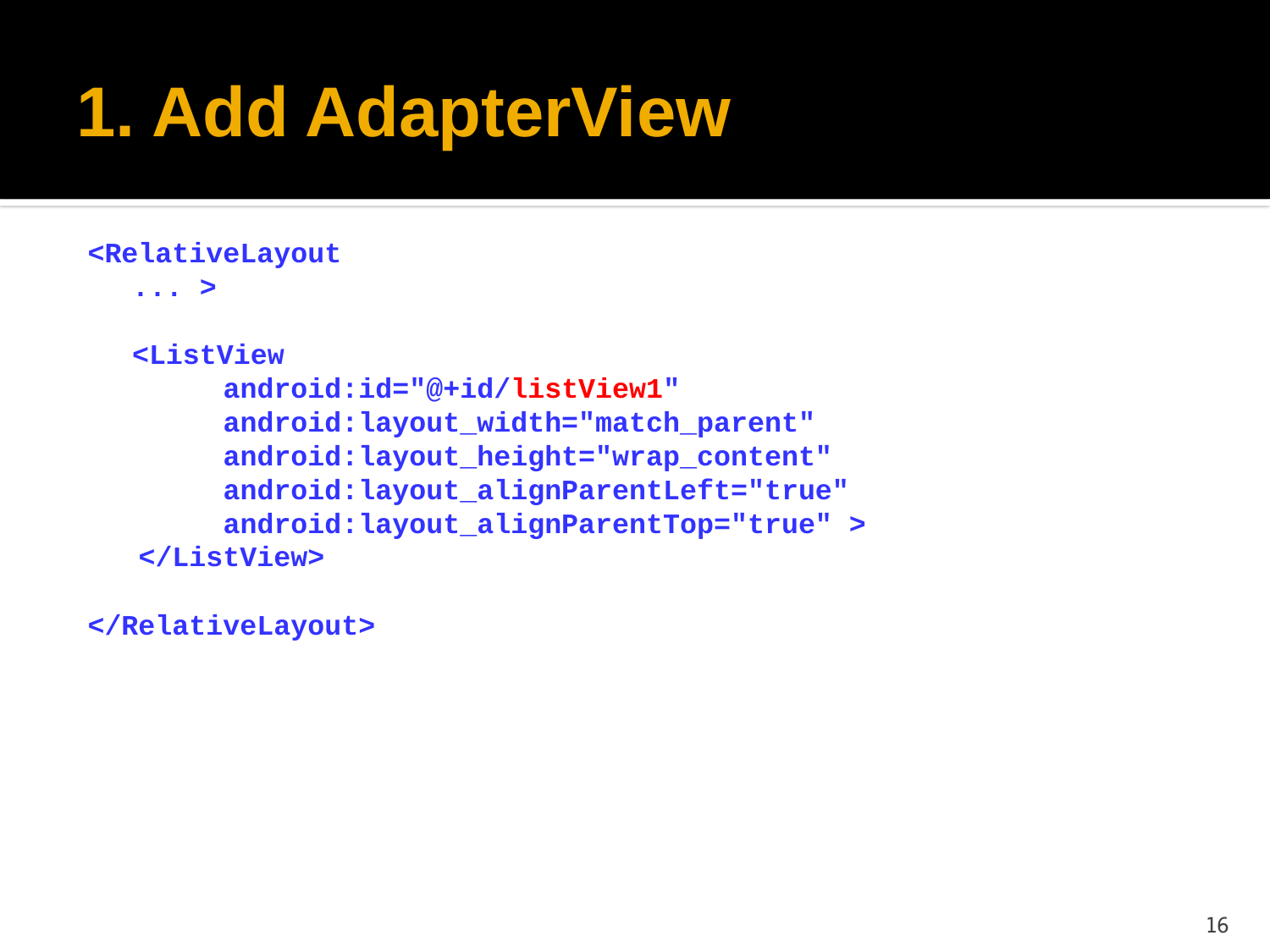

# 1. Add AdapterView
<RelativeLayout
	... >

	<ListView
        android:id="@+id/listView1"
        android:layout_width="match_parent"
        android:layout_height="wrap_content"
        android:layout_alignParentLeft="true"
        android:layout_alignParentTop="true" >
   </ListView>

</RelativeLayout>
16